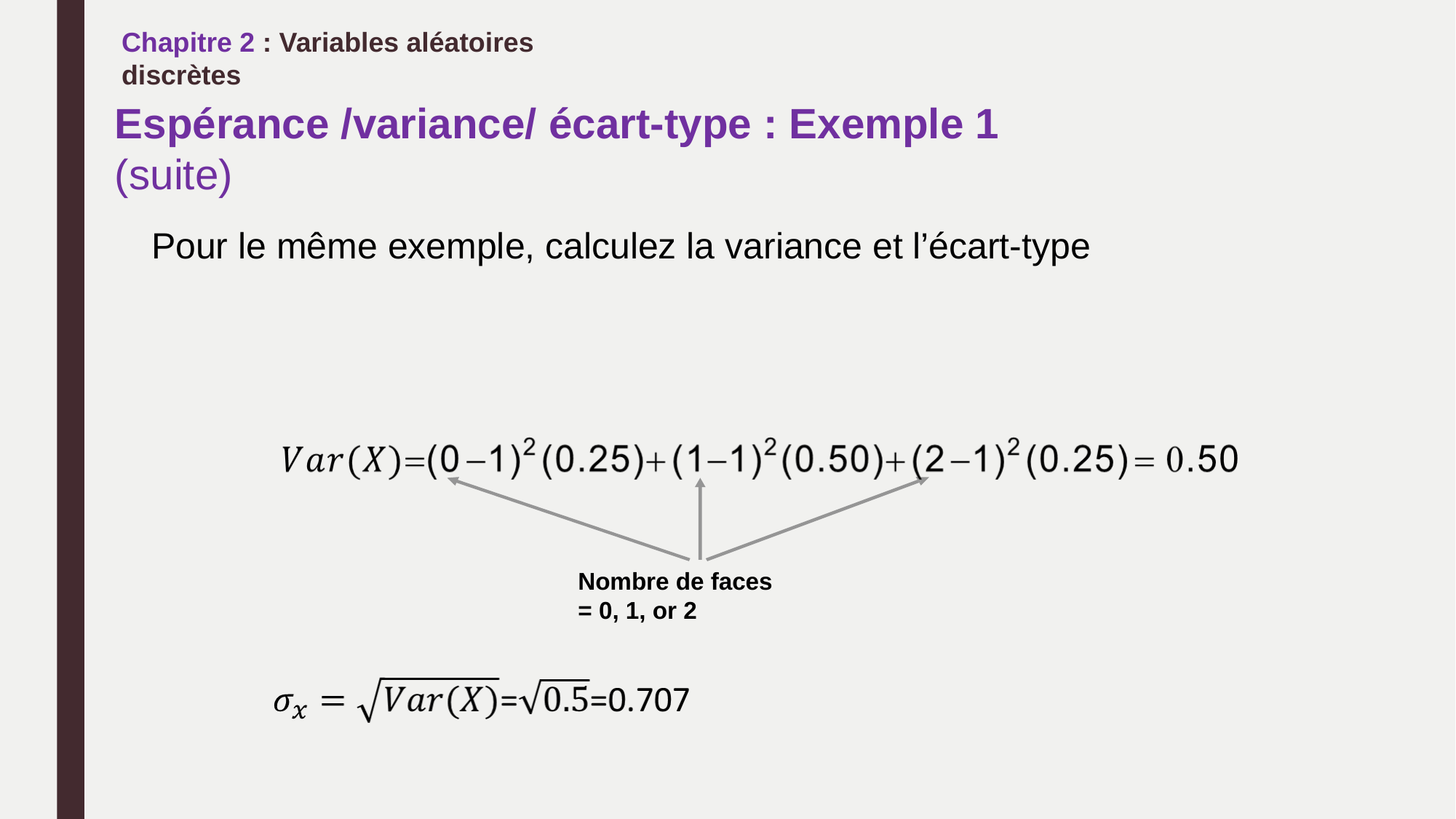

Chapitre 2 : Variables aléatoires discrètes
Espérance /variance/ écart-type : Exemple 1 (suite)
Pour le même exemple, calculez la variance et l’écart-type

Nombre de faces
= 0, 1, or 2

Ch. 4-28